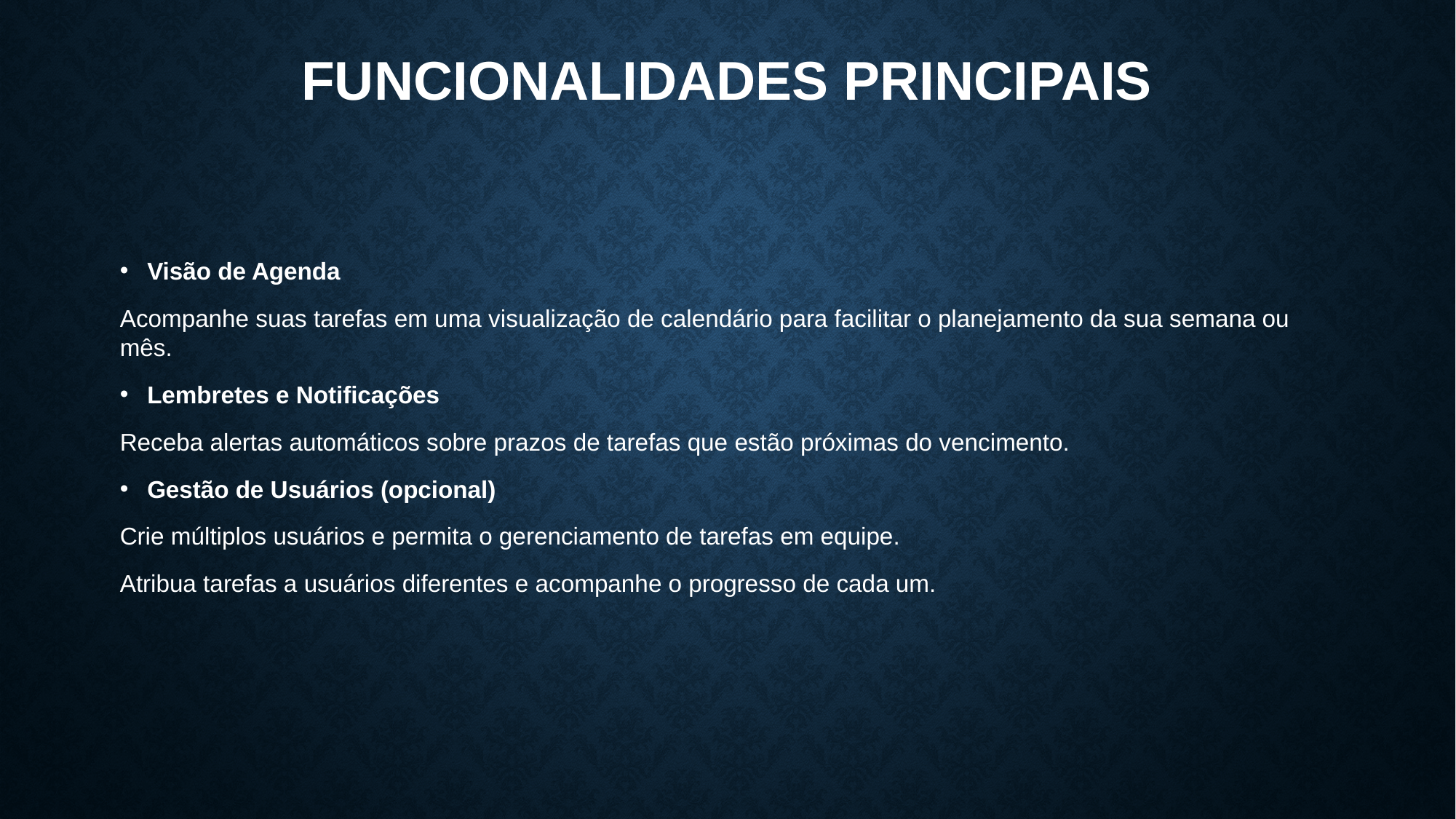

# Funcionalidades Principais
Visão de Agenda
Acompanhe suas tarefas em uma visualização de calendário para facilitar o planejamento da sua semana ou mês.
Lembretes e Notificações
Receba alertas automáticos sobre prazos de tarefas que estão próximas do vencimento.
Gestão de Usuários (opcional)
Crie múltiplos usuários e permita o gerenciamento de tarefas em equipe.
Atribua tarefas a usuários diferentes e acompanhe o progresso de cada um.